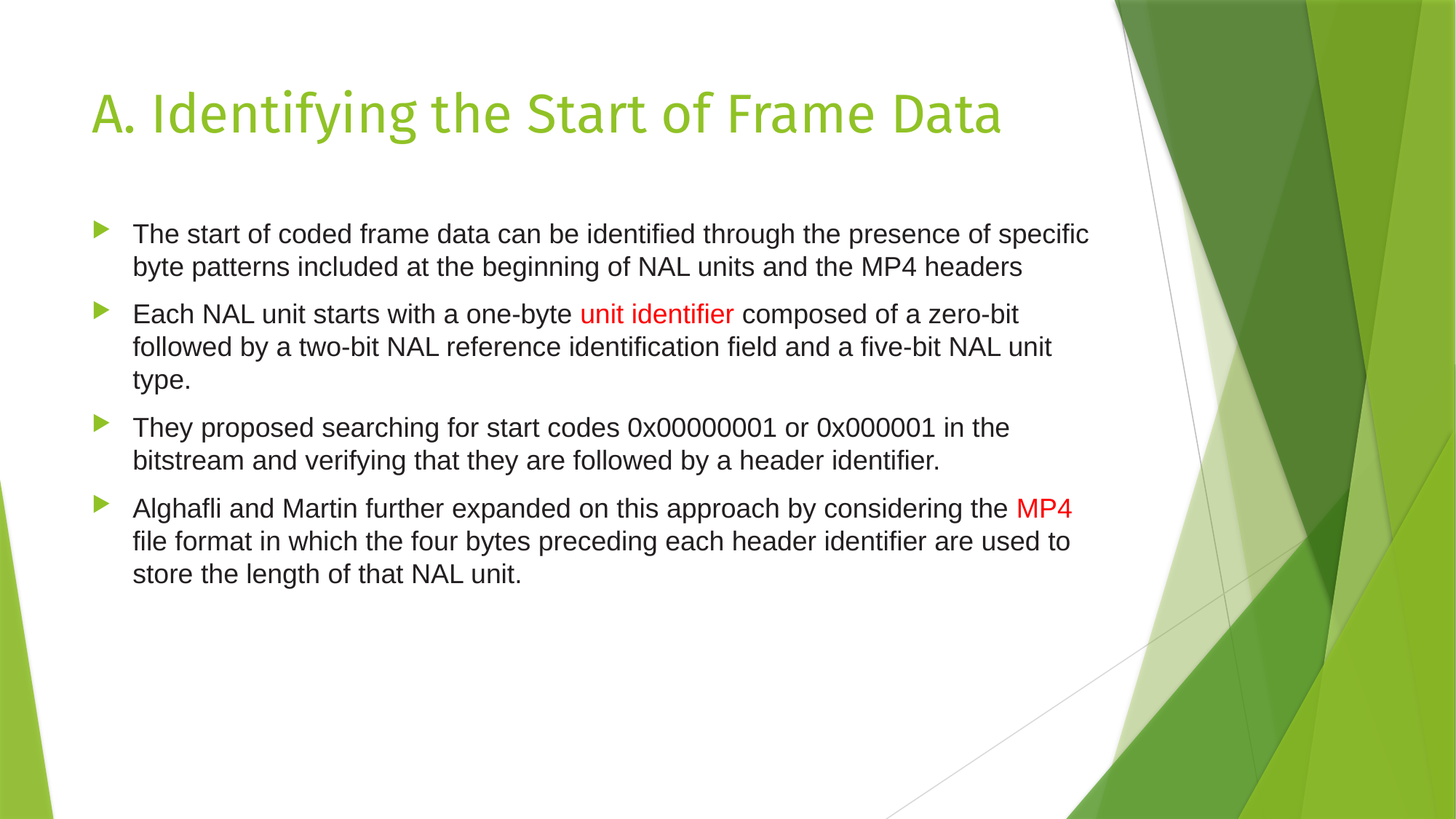

# A. Identifying the Start of Frame Data
The start of coded frame data can be identified through the presence of specific byte patterns included at the beginning of NAL units and the MP4 headers
Each NAL unit starts with a one-byte unit identifier composed of a zero-bit followed by a two-bit NAL reference identification field and a five-bit NAL unit type.
They proposed searching for start codes 0x00000001 or 0x000001 in the bitstream and verifying that they are followed by a header identifier.
Alghafli and Martin further expanded on this approach by considering the MP4 file format in which the four bytes preceding each header identifier are used to store the length of that NAL unit.